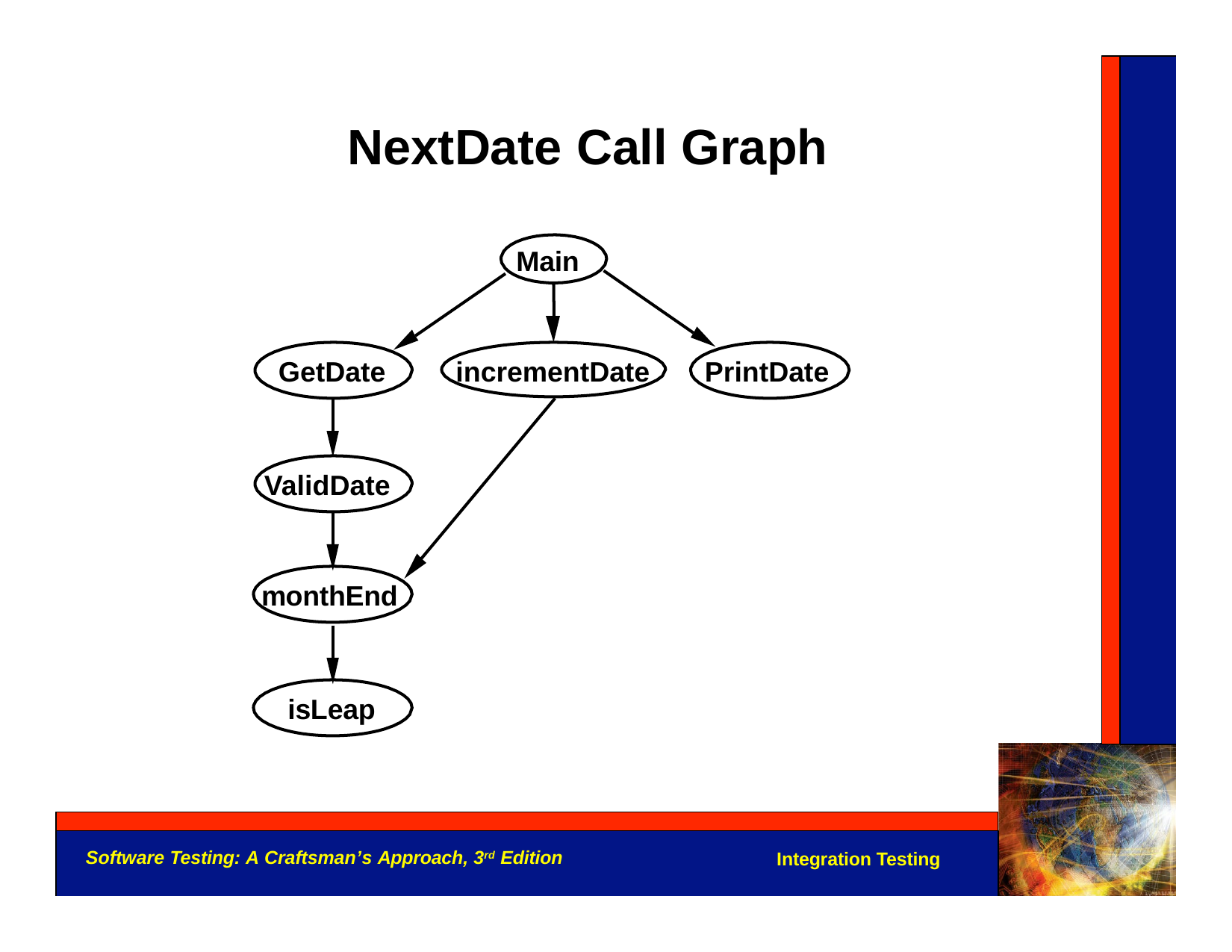

# NextDate Call Graph

Main

GetDate
incrementDate
PrintDate

ValidDate

monthEnd

isLeap
Software Testing: A Craftsman’s Approach, 3rd  Edition
Integration Testing